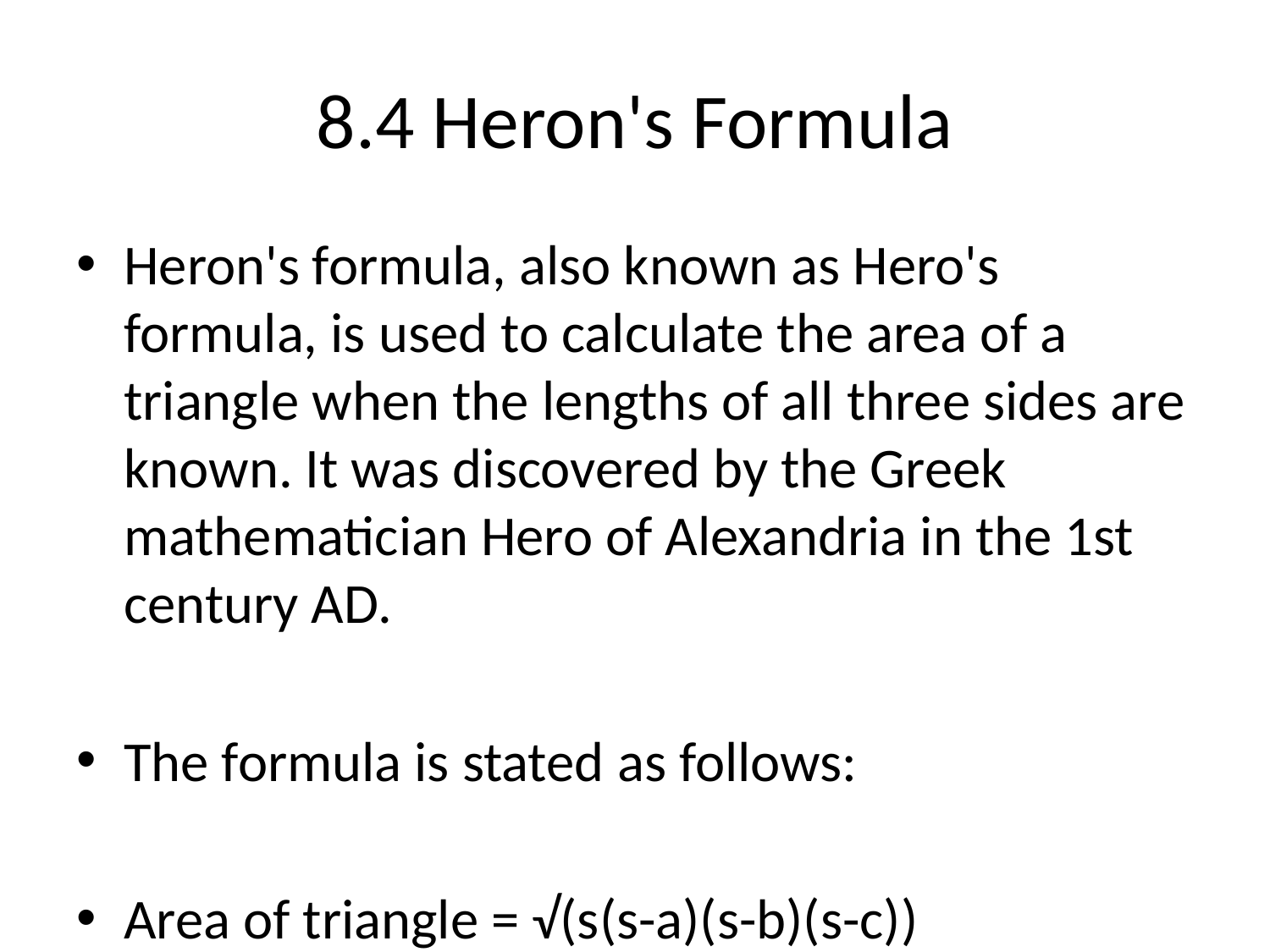

# 8.4 Heron's Formula
Heron's formula, also known as Hero's formula, is used to calculate the area of a triangle when the lengths of all three sides are known. It was discovered by the Greek mathematician Hero of Alexandria in the 1st century AD.

The formula is stated as follows:

Area of triangle = √(s(s-a)(s-b)(s-c))

Where:
- "a", "b", and "c" are the lengths of the three sides of the triangle.
- "s" represents the semi-perimeter of the triangle, calculated by adding all three sides together and dividing by 2.

Heron's formula is particularly useful when the lengths of the triangle's sides are known, but the height or base length needed for a traditional area calculation is not available. It provides a straightforward way to find the area of a triangle using only the side lengths.

To use Heron's formula, one can follow the steps below:

1. Determine the lengths of the three sides of the triangle (a, b, c).

2. Calculate the semi-perimeter, s, using the formula: s = (a + b + c) / 2.

3. Plug in the values of a, b, c, and s into the Heron's formula.

4. Evaluate the formula by multiplying the values inside the square root: (s(s-a)(s-b)(s-c)).

5. Take the square root of the result obtained in step 4 to find the area of the triangle.

It's important to note that Heron's formula is only applicable to triangles, and the lengths provided must form a valid triangle (i.e., they must satisfy the triangle inequality theorem which states that the sum of the lengths of any two sides of a triangle must be greater than the length of the remaining side).

Heron's formula provides an elegant and efficient solution for finding the area of a triangle when given the lengths of its sides, making it a valuable tool in various fields such as geometry, engineering, and physics.